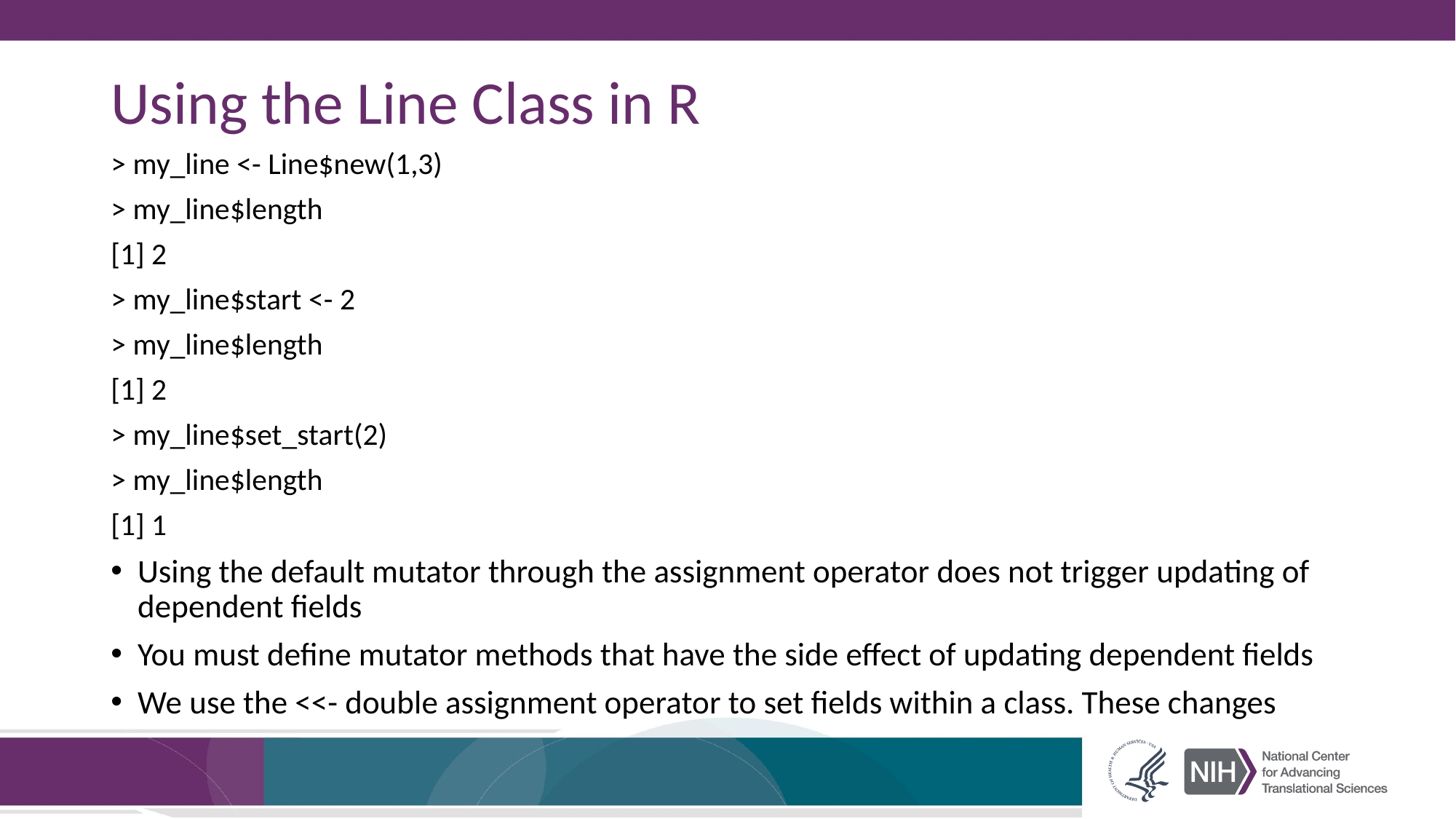

# Using the Line Class in R
> my_line <- Line$new(1,3)
> my_line$length
[1] 2
> my_line$start <- 2
> my_line$length
[1] 2
> my_line$set_start(2)
> my_line$length
[1] 1
Using the default mutator through the assignment operator does not trigger updating of dependent fields
You must define mutator methods that have the side effect of updating dependent fields
We use the <<- double assignment operator to set fields within a class. These changes